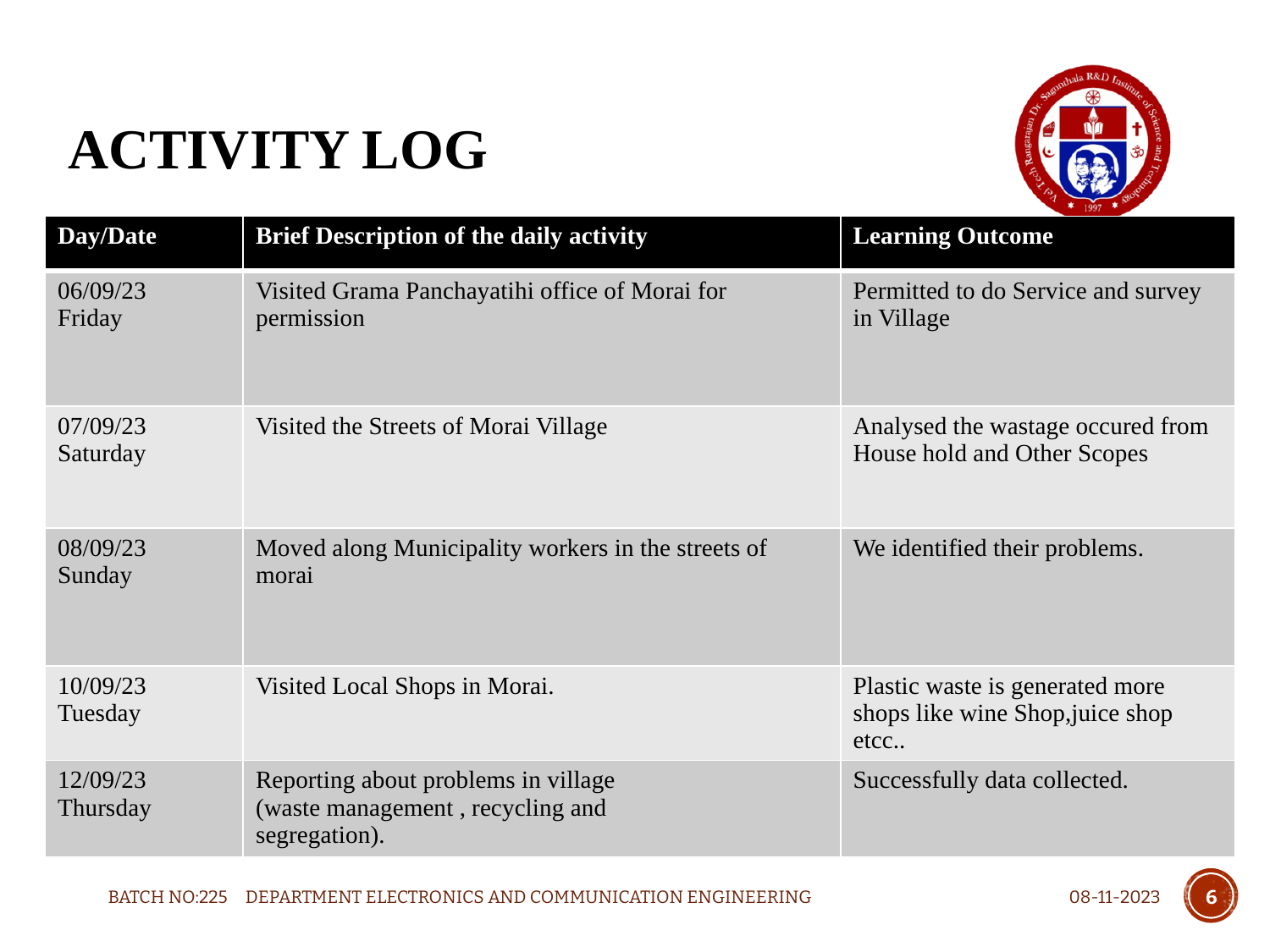

# ACTIVITY LOG
| Day/Date | Brief Description of the daily activity | Learning Outcome |
| --- | --- | --- |
| 06/09/23 Friday | Visited Grama Panchayatihi office of Morai for permission | Permitted to do Service and survey in Village |
| 07/09/23 Saturday | Visited the Streets of Morai Village | Analysed the wastage occured from House hold and Other Scopes |
| 08/09/23 Sunday | Moved along Municipality workers in the streets of morai | We identified their problems. |
| 10/09/23 Tuesday | Visited Local Shops in Morai. | Plastic waste is generated more shops like wine Shop,juice shop etcc.. |
| 12/09/23 Thursday | Reporting about problems in village (waste management , recycling and segregation). | Successfully data collected. |
BATCH NO:225     DEPARTMENT ELECTRONICS AND COMMUNICATION ENGINEERING
08-11-2023
6